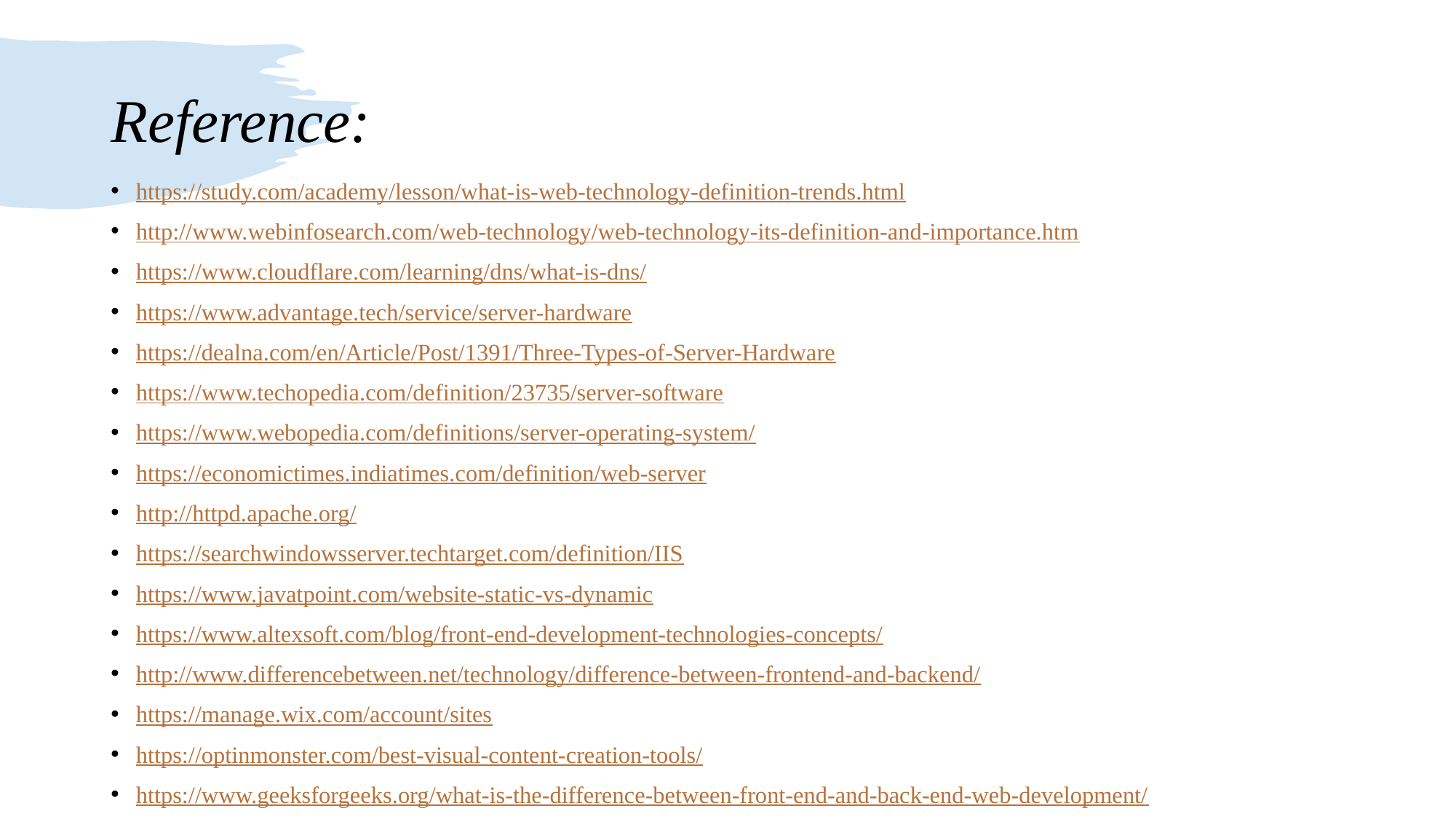

# Reference:
https://study.com/academy/lesson/what-is-web-technology-definition-trends.html
http://www.webinfosearch.com/web-technology/web-technology-its-definition-and-importance.htm
https://www.cloudflare.com/learning/dns/what-is-dns/
https://www.advantage.tech/service/server-hardware
https://dealna.com/en/Article/Post/1391/Three-Types-of-Server-Hardware
https://www.techopedia.com/definition/23735/server-software
https://www.webopedia.com/definitions/server-operating-system/
https://economictimes.indiatimes.com/definition/web-server
http://httpd.apache.org/
https://searchwindowsserver.techtarget.com/definition/IIS
https://www.javatpoint.com/website-static-vs-dynamic
https://www.altexsoft.com/blog/front-end-development-technologies-concepts/
http://www.differencebetween.net/technology/difference-between-frontend-and-backend/
https://manage.wix.com/account/sites
https://optinmonster.com/best-visual-content-creation-tools/
https://www.geeksforgeeks.org/what-is-the-difference-between-front-end-and-back-end-web-development/